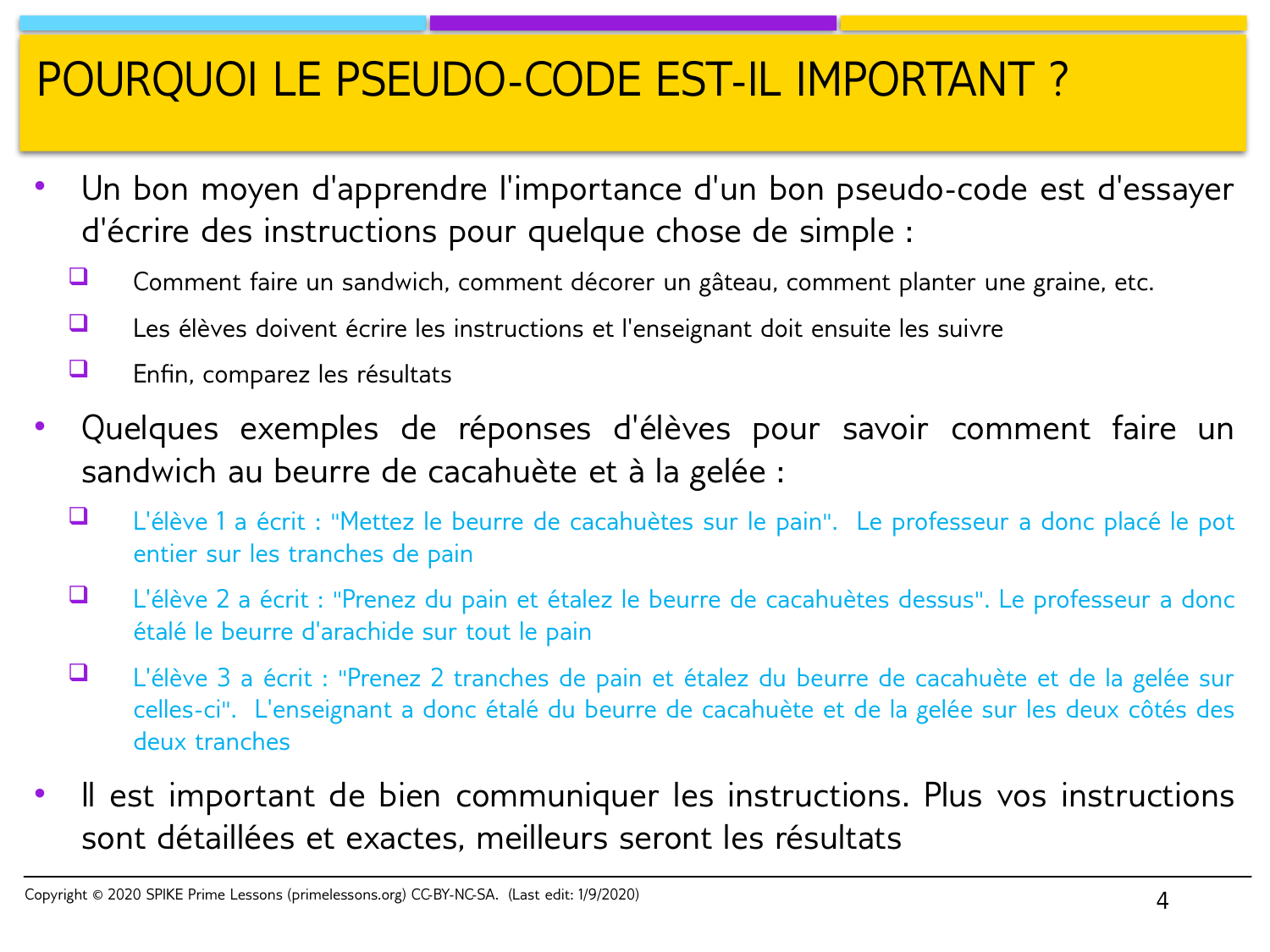

# Pourquoi le pseudo-code est-il important ?
Un bon moyen d'apprendre l'importance d'un bon pseudo-code est d'essayer d'écrire des instructions pour quelque chose de simple :
Comment faire un sandwich, comment décorer un gâteau, comment planter une graine, etc.
Les élèves doivent écrire les instructions et l'enseignant doit ensuite les suivre
Enfin, comparez les résultats
Quelques exemples de réponses d'élèves pour savoir comment faire un sandwich au beurre de cacahuète et à la gelée :
L'élève 1 a écrit : "Mettez le beurre de cacahuètes sur le pain".  Le professeur a donc placé le pot entier sur les tranches de pain
L'élève 2 a écrit : "Prenez du pain et étalez le beurre de cacahuètes dessus". Le professeur a donc étalé le beurre d'arachide sur tout le pain
L'élève 3 a écrit : "Prenez 2 tranches de pain et étalez du beurre de cacahuète et de la gelée sur celles-ci".  L'enseignant a donc étalé du beurre de cacahuète et de la gelée sur les deux côtés des deux tranches
Il est important de bien communiquer les instructions. Plus vos instructions sont détaillées et exactes, meilleurs seront les résultats

Copyright © 2020 SPIKE Prime Lessons (primelessons.org) CC-BY-NC-SA.  (Last edit: 1/9/2020)
4